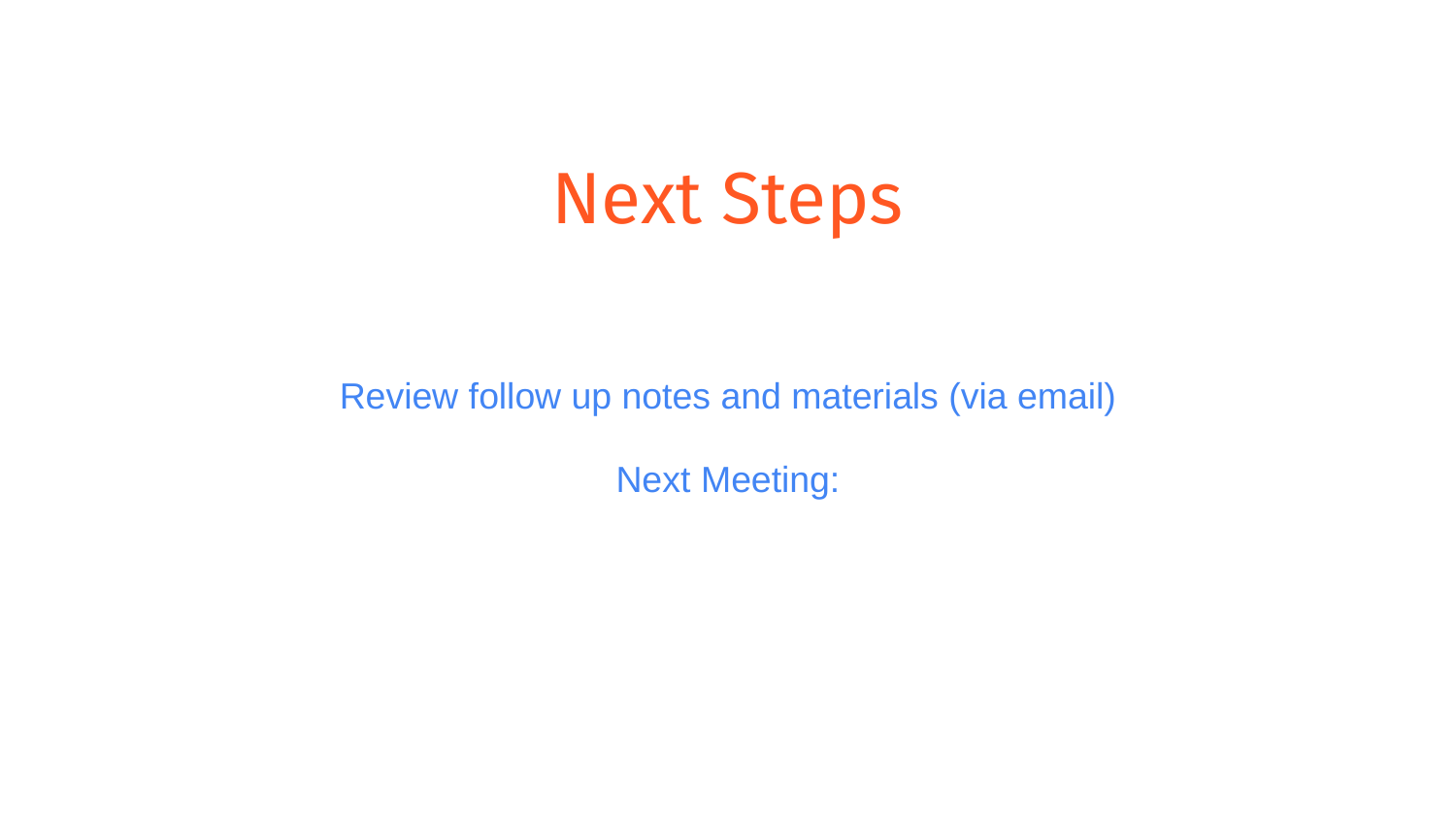

# Next Steps
Review follow up notes and materials (via email)
Next Meeting: